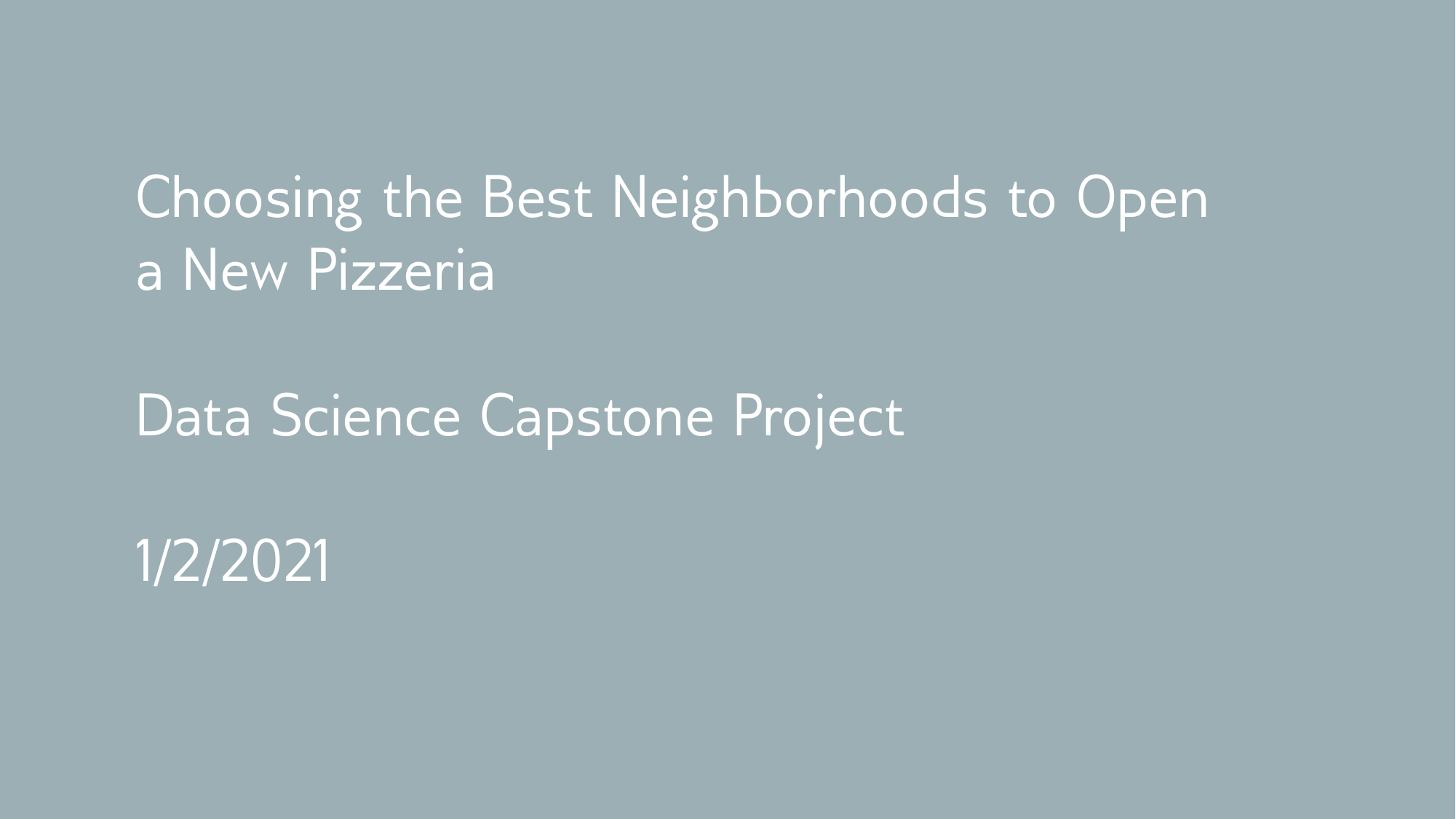

Choosing the Best Neighborhoods to Open a New Pizzeria

Data Science Capstone Project

1/2/2021